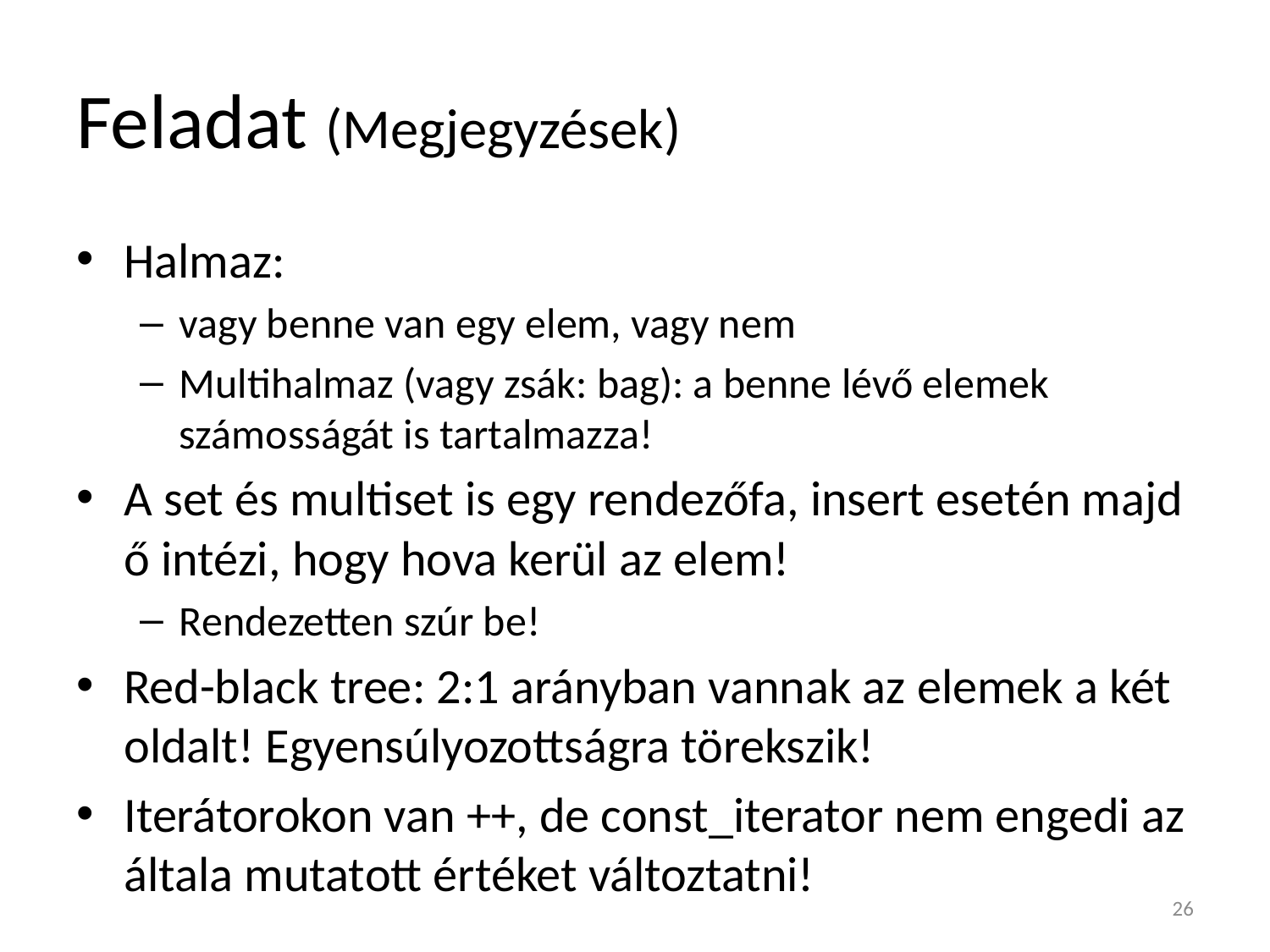

# Feladat (Megjegyzések)
Halmaz:
vagy benne van egy elem, vagy nem
Multihalmaz (vagy zsák: bag): a benne lévő elemek számosságát is tartalmazza!
A set és multiset is egy rendezőfa, insert esetén majd ő intézi, hogy hova kerül az elem!
Rendezetten szúr be!
Red-black tree: 2:1 arányban vannak az elemek a két oldalt! Egyensúlyozottságra törekszik!
Iterátorokon van ++, de const_iterator nem engedi az általa mutatott értéket változtatni!

26